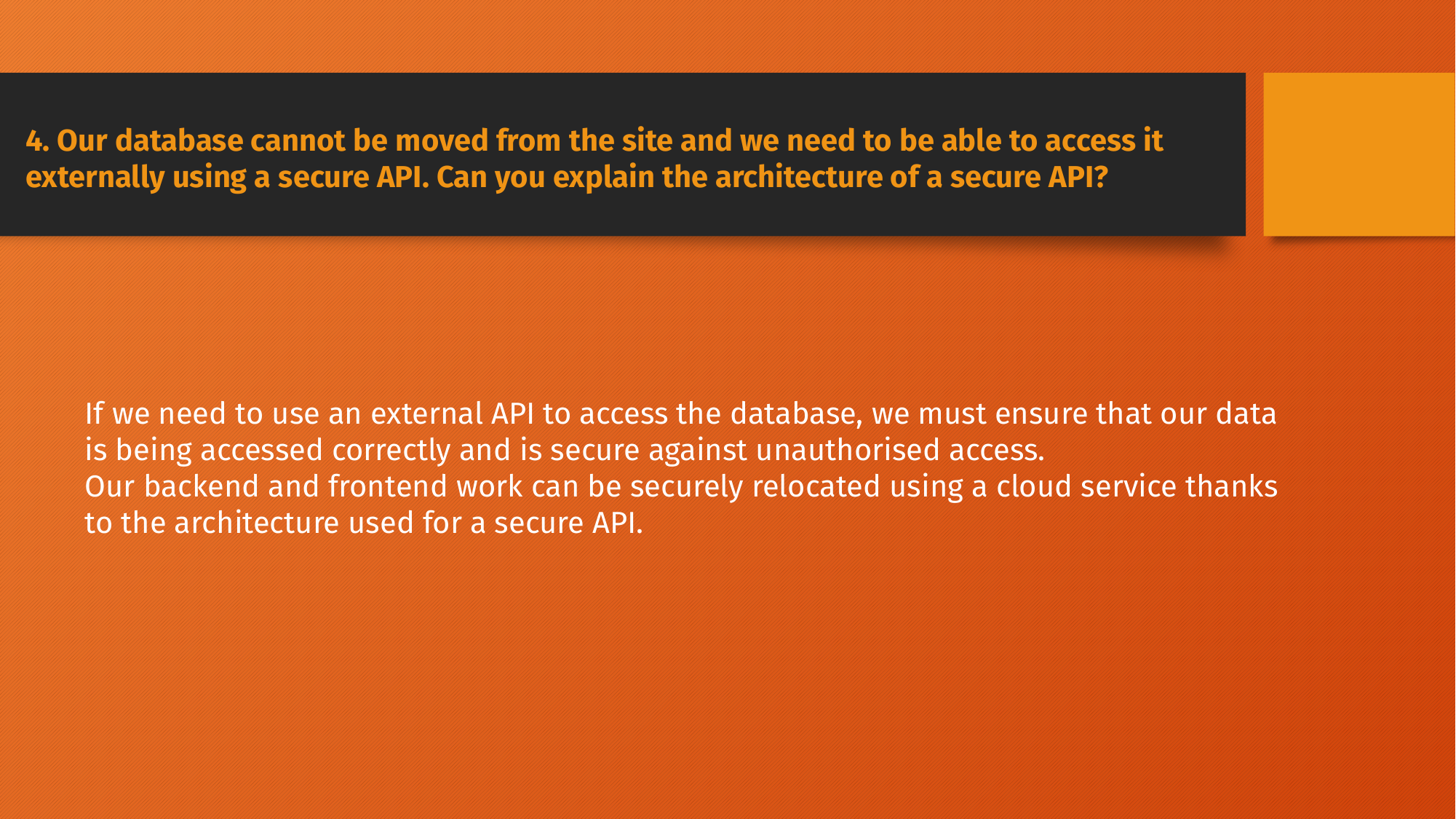

4. Our database cannot be moved from the site and we need to be able to access it externally using a secure API. Can you explain the architecture of a secure API?
If we need to use an external API to access the database, we must ensure that our data is being accessed correctly and is secure against unauthorised access.
Our backend and frontend work can be securely relocated using a cloud service thanks to the architecture used for a secure API.